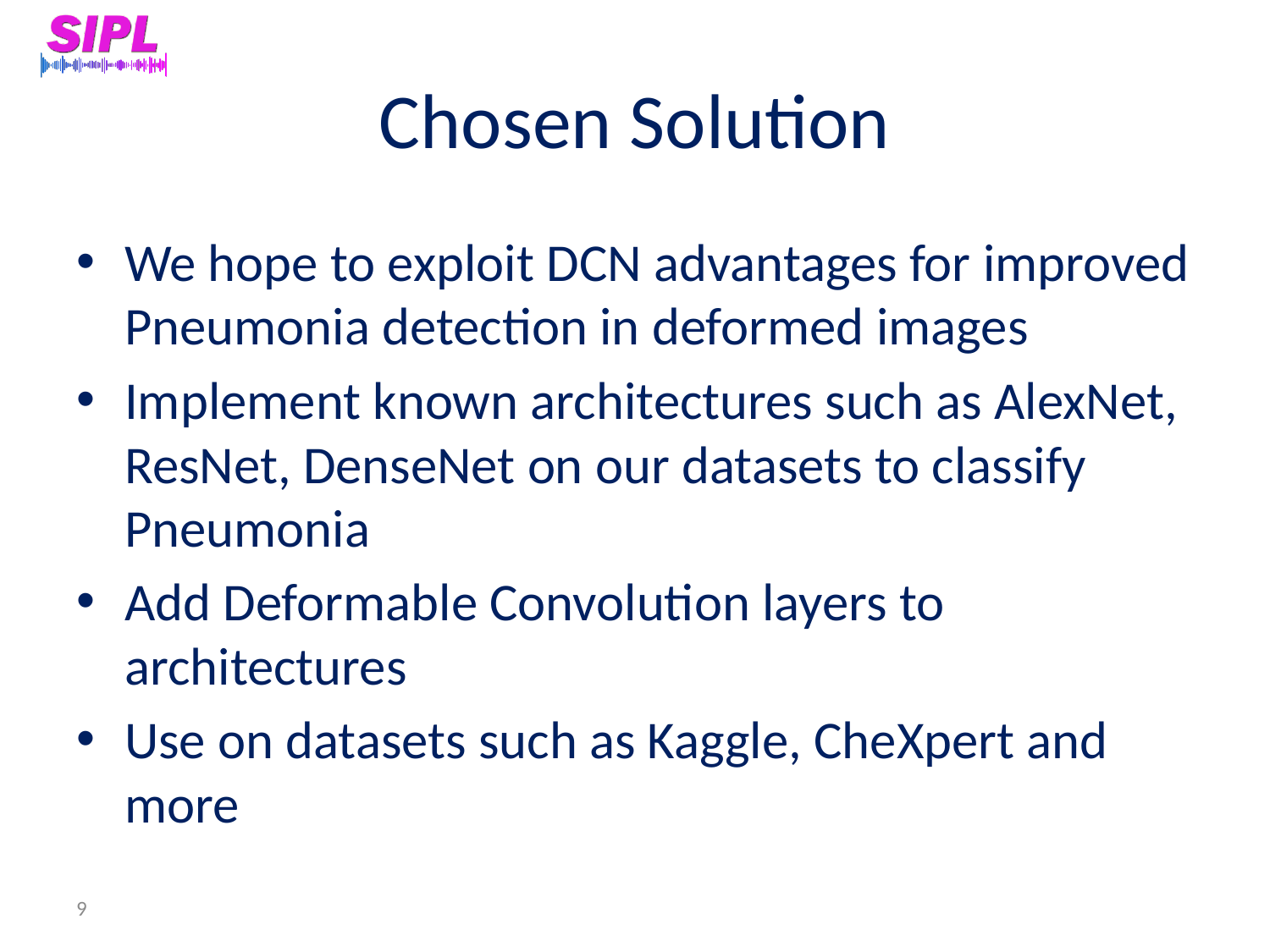

# Chosen Solution
We hope to exploit DCN advantages for improved Pneumonia detection in deformed images
Implement known architectures such as AlexNet, ResNet, DenseNet on our datasets to classify Pneumonia
Add Deformable Convolution layers to architectures
Use on datasets such as Kaggle, CheXpert and more
9